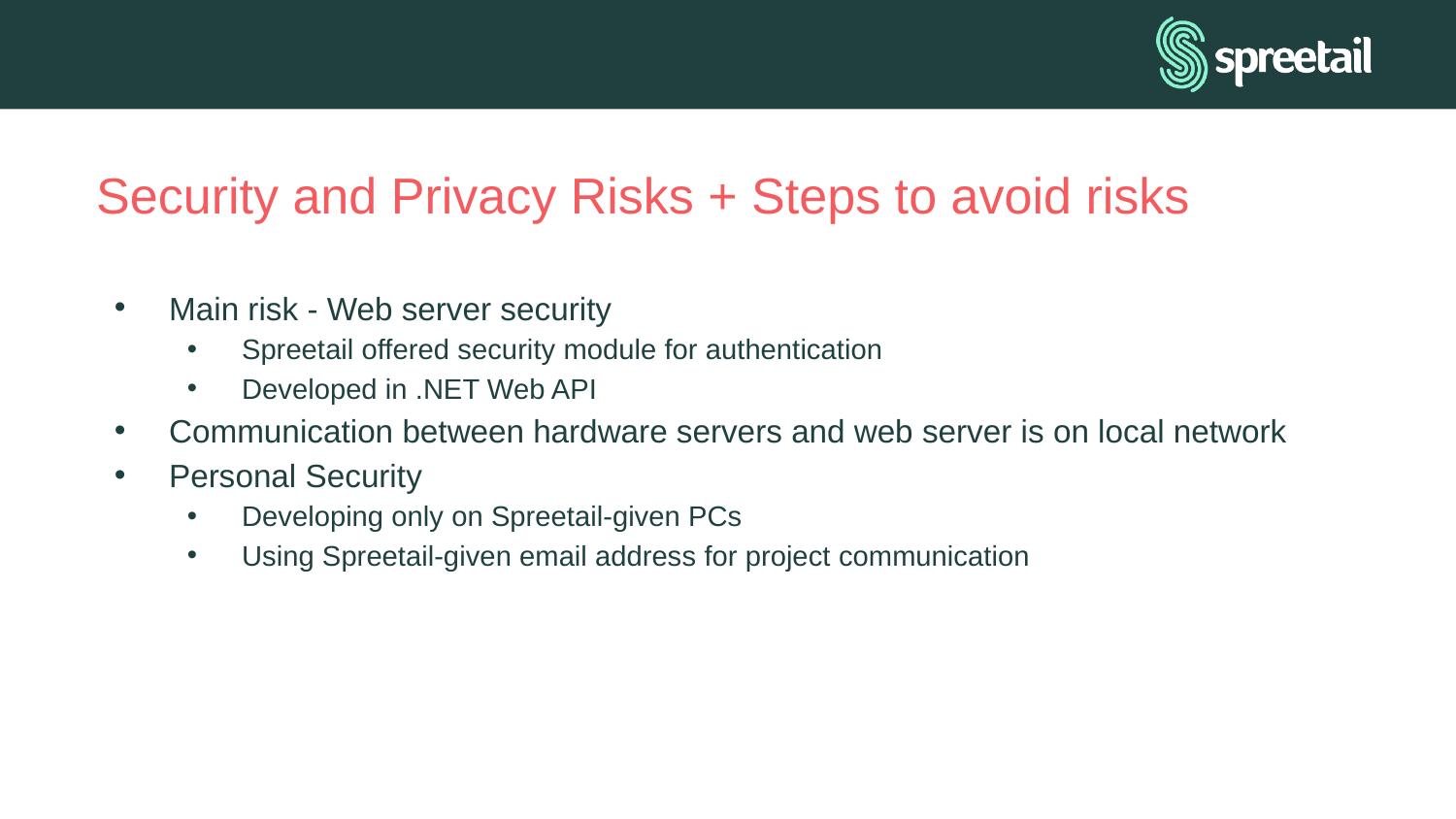

# Security and Privacy Risks + Steps to avoid risks
Main risk - Web server security
Spreetail offered security module for authentication
Developed in .NET Web API
Communication between hardware servers and web server is on local network
Personal Security
Developing only on Spreetail-given PCs
Using Spreetail-given email address for project communication